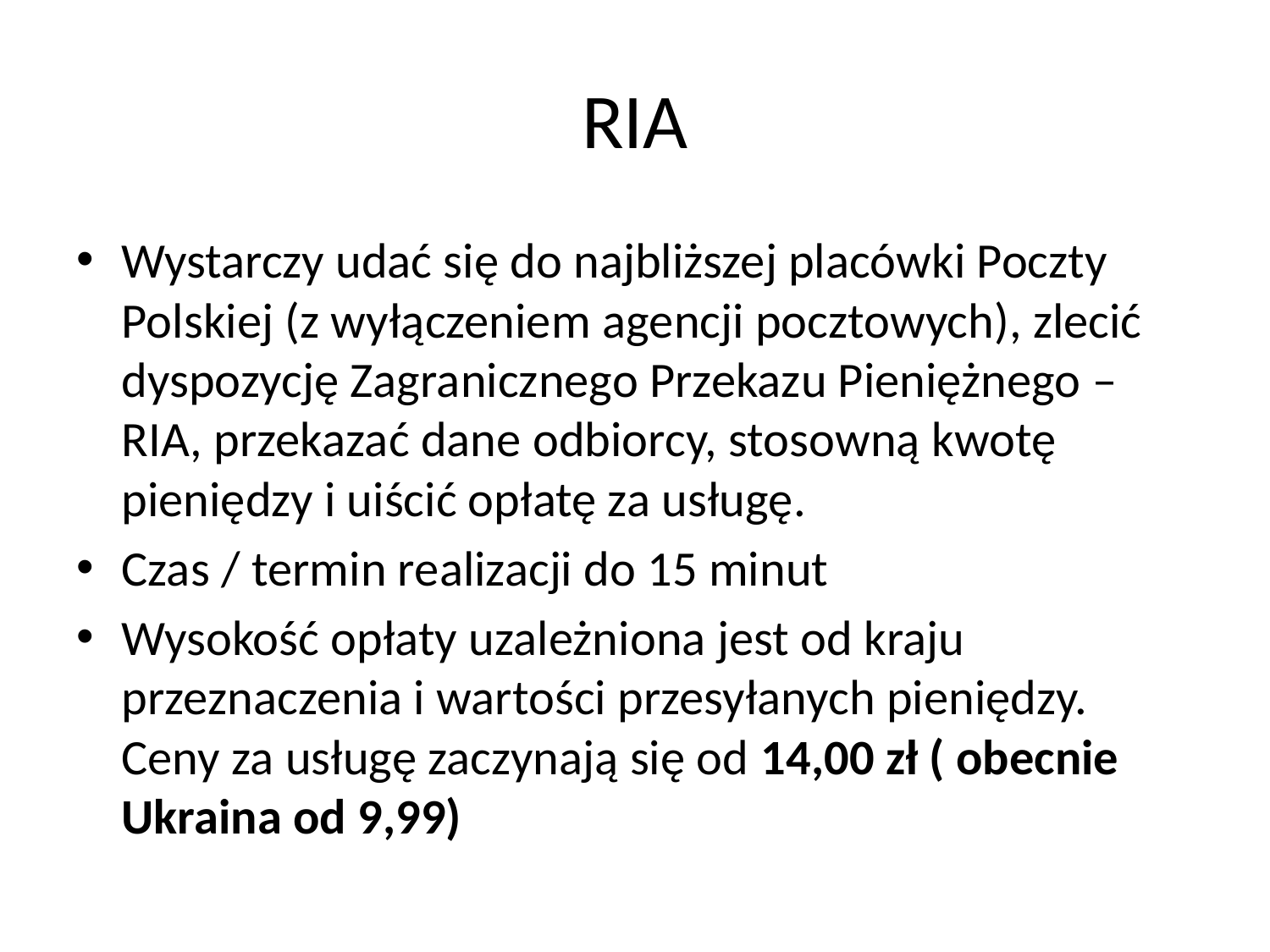

# RIA
Wystarczy udać się do najbliższej placówki Poczty Polskiej (z wyłączeniem agencji pocztowych), zlecić dyspozycję Zagranicznego Przekazu Pieniężnego – RIA, przekazać dane odbiorcy, stosowną kwotę pieniędzy i uiścić opłatę za usługę.
Czas / termin realizacji do 15 minut
Wysokość opłaty uzależniona jest od kraju przeznaczenia i wartości przesyłanych pieniędzy. Ceny za usługę zaczynają się od 14,00 zł ( obecnie Ukraina od 9,99)